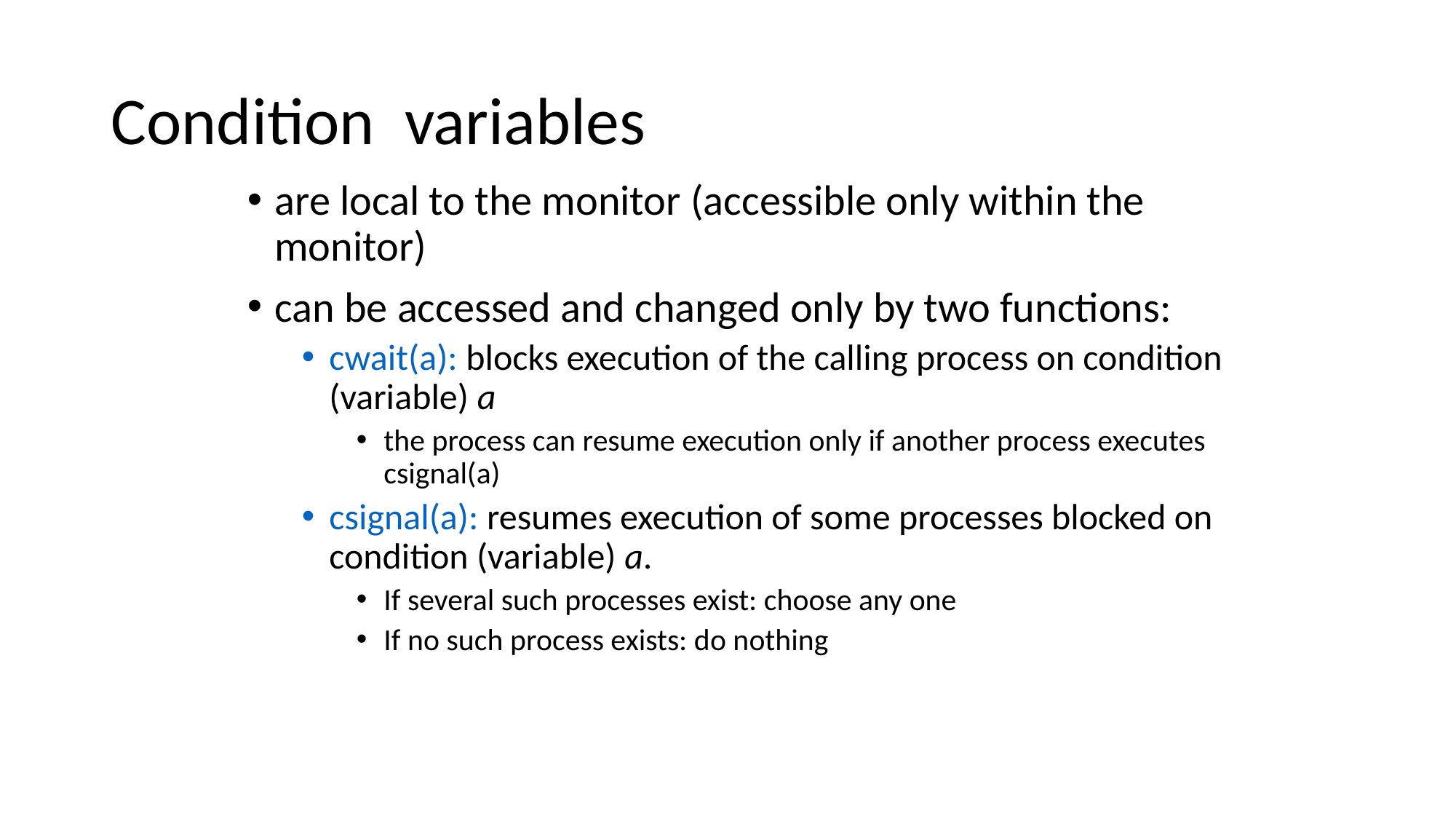

# Condition  variables
are local to the monitor (accessible only within the monitor)
can be accessed and changed only by two functions:
cwait(a): blocks execution of the calling process on condition (variable) a
the process can resume execution only if another process executes csignal(a)
csignal(a): resumes execution of some processes blocked on condition (variable) a.
If several such processes exist: choose any one
If no such process exists: do nothing